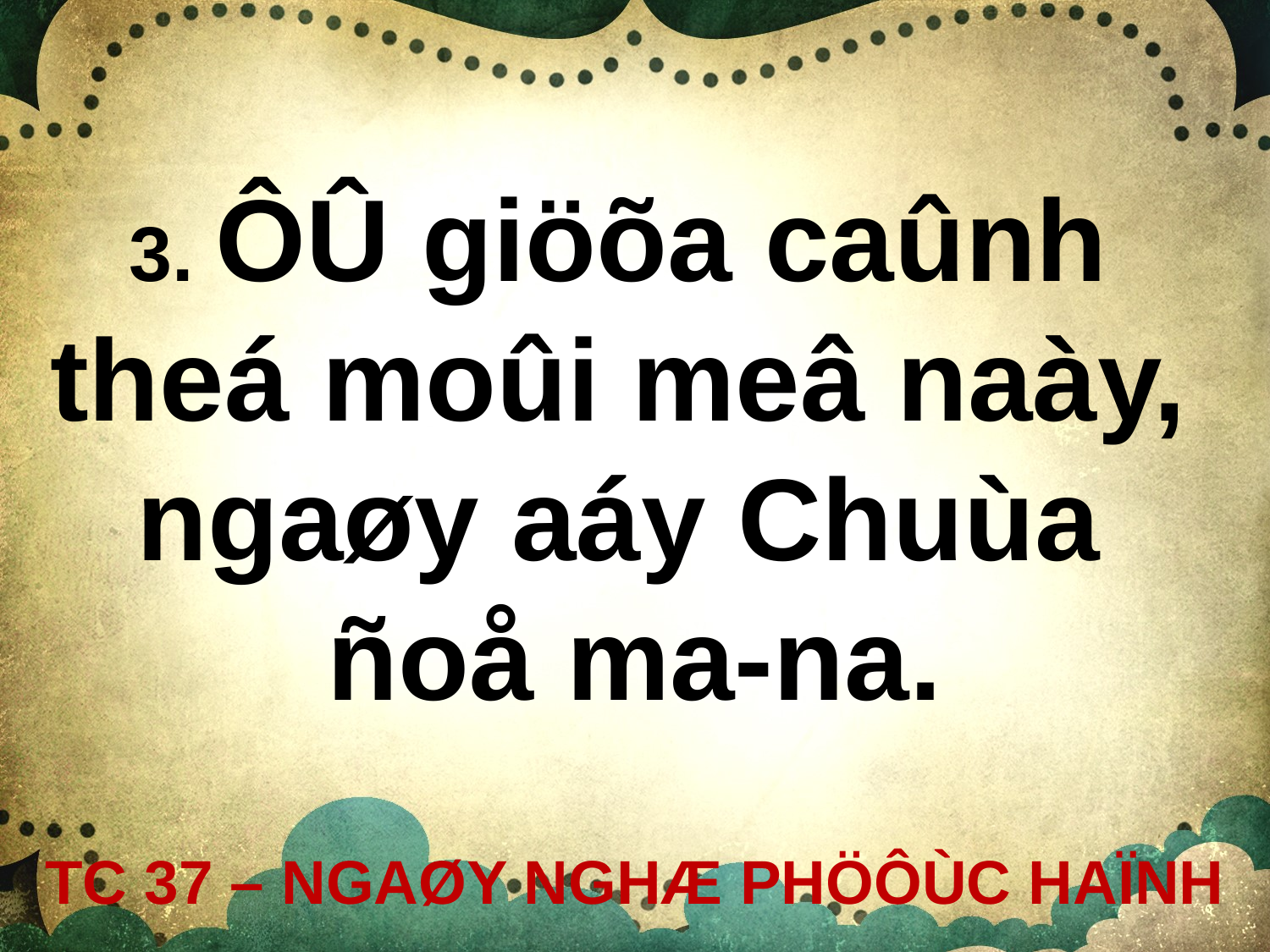

3. ÔÛ giöõa caûnh
theá moûi meâ naày,
ngaøy aáy Chuùa
ñoå ma-na.
TC 37 – NGAØY NGHÆ PHÖÔÙC HAÏNH